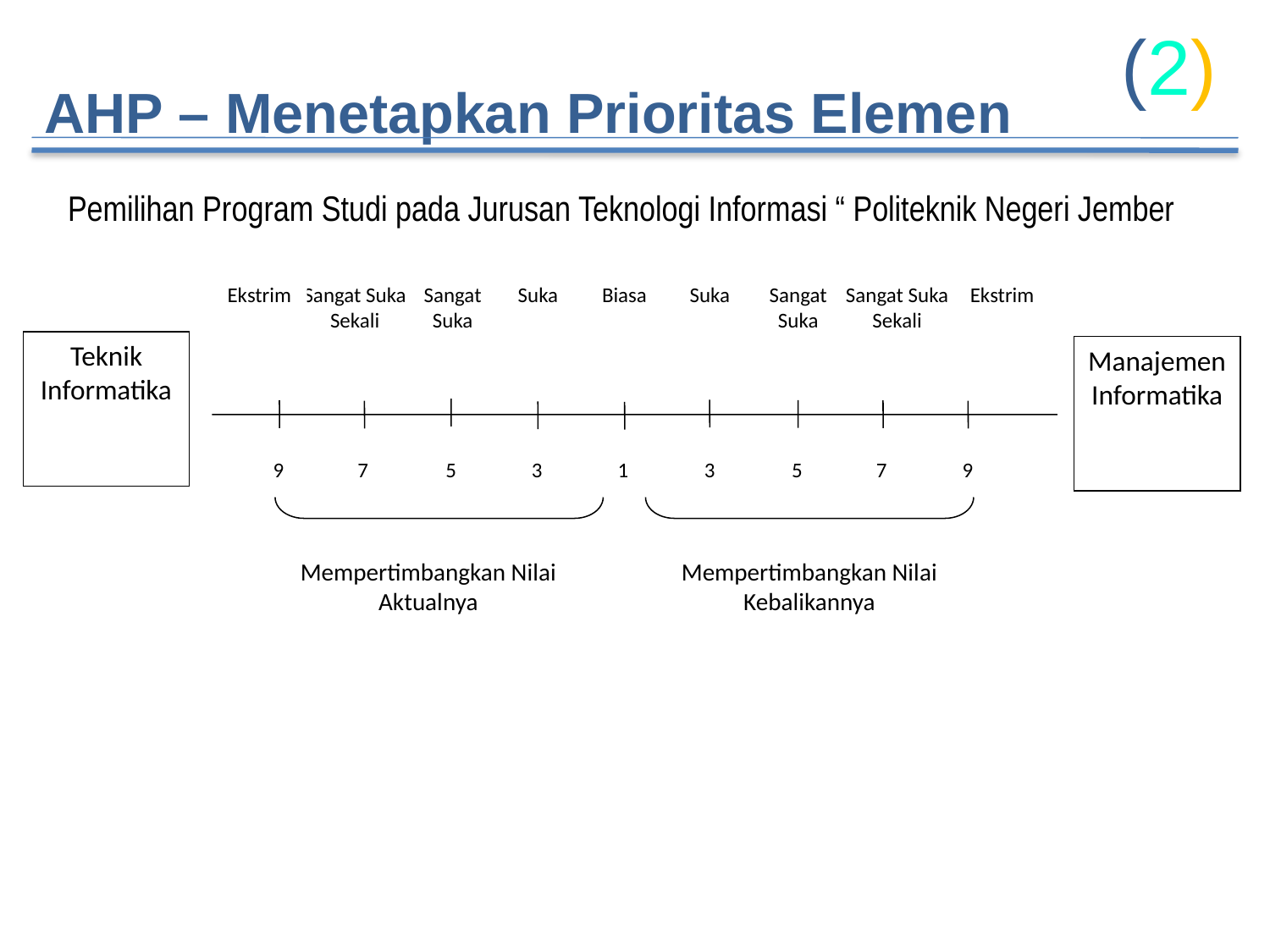

(2)
# AHP – Menetapkan Prioritas Elemen
Pemilihan Program Studi pada Jurusan Teknologi Informasi “ Politeknik Negeri Jember
Ekstrim
Sangat Suka Sekali
Sangat Suka
Suka
Biasa
Suka
Sangat Suka
Sangat Suka Sekali
Ekstrim
Teknik Informatika
Manajemen Informatika

9
7
5
3
1
3
5
7
9

Mempertimbangkan Nilai Aktualnya
Mempertimbangkan Nilai Kebalikannya